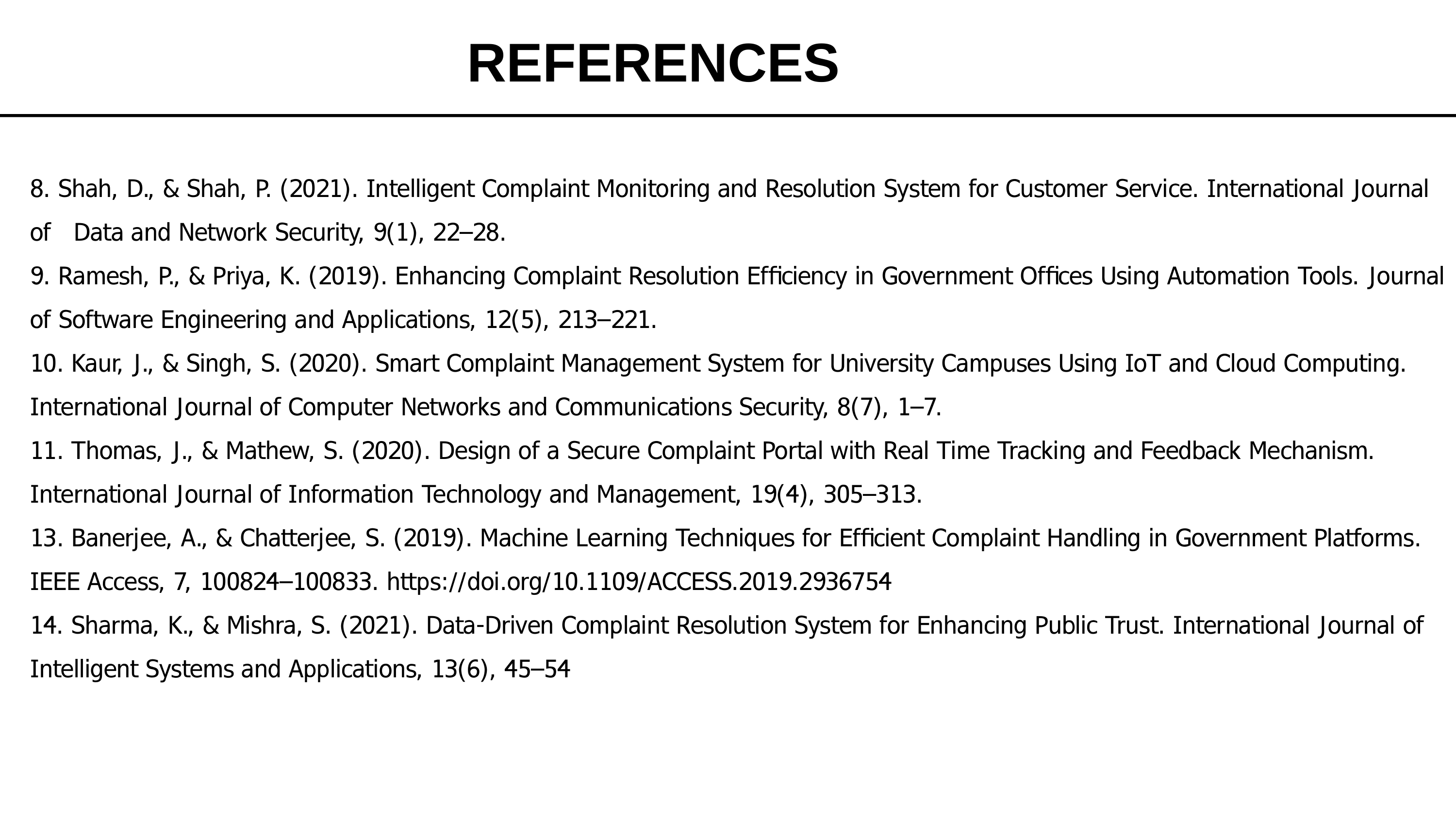

# REFERENCES
8. Shah, D., & Shah, P. (2021). Intelligent Complaint Monitoring and Resolution System for Customer Service. International Journal   of   Data and Network Security, 9(1), 22–28.
9. Ramesh, P., & Priya, K. (2019). Enhancing Complaint Resolution Efficiency in Government Offices Using Automation Tools. Journal of Software Engineering and Applications, 12(5), 213–221.
10. Kaur, J., & Singh, S. (2020). Smart Complaint Management System for University Campuses Using IoT and Cloud Computing. International Journal of Computer Networks and Communications Security, 8(7), 1–7.
11. Thomas, J., & Mathew, S. (2020). Design of a Secure Complaint Portal with Real Time Tracking and Feedback Mechanism. International Journal of Information Technology and Management, 19(4), 305–313.
13. Banerjee, A., & Chatterjee, S. (2019). Machine Learning Techniques for Efficient Complaint Handling in Government Platforms. IEEE Access, 7, 100824–100833. https://doi.org/10.1109/ACCESS.2019.2936754
14. Sharma, K., & Mishra, S. (2021). Data-Driven Complaint Resolution System for Enhancing Public Trust. International Journal of Intelligent Systems and Applications, 13(6), 45–54